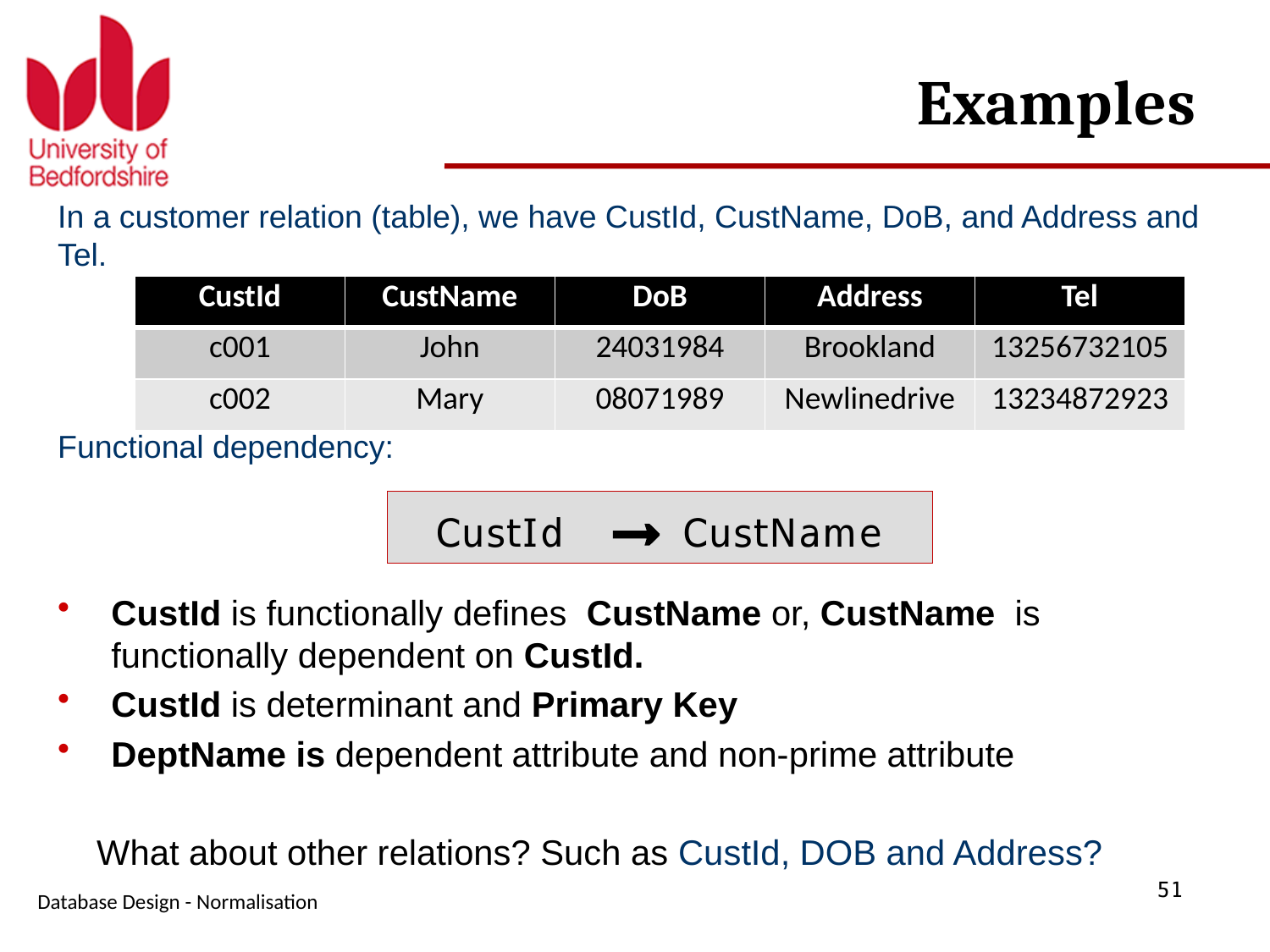

# Examples
In a customer relation (table), we have CustId, CustName, DoB, and Address and Tel.

Functional dependency:

CustId is functionally defines  CustName or, CustName  is functionally dependent on CustId.
CustId is determinant and Primary Key
DeptName is dependent attribute and non-prime attribute

    What about other relations? Such as CustId, DOB and Address?
| CustId | CustName | DoB | Address | Tel |
| --- | --- | --- | --- | --- |
| c001 | John | 24031984 | Brookland | 13256732105 |
| c002 | Mary | 08071989 | Newlinedrive | 13234872923 |
CustId    →  CustName
Database Design - Normalisation